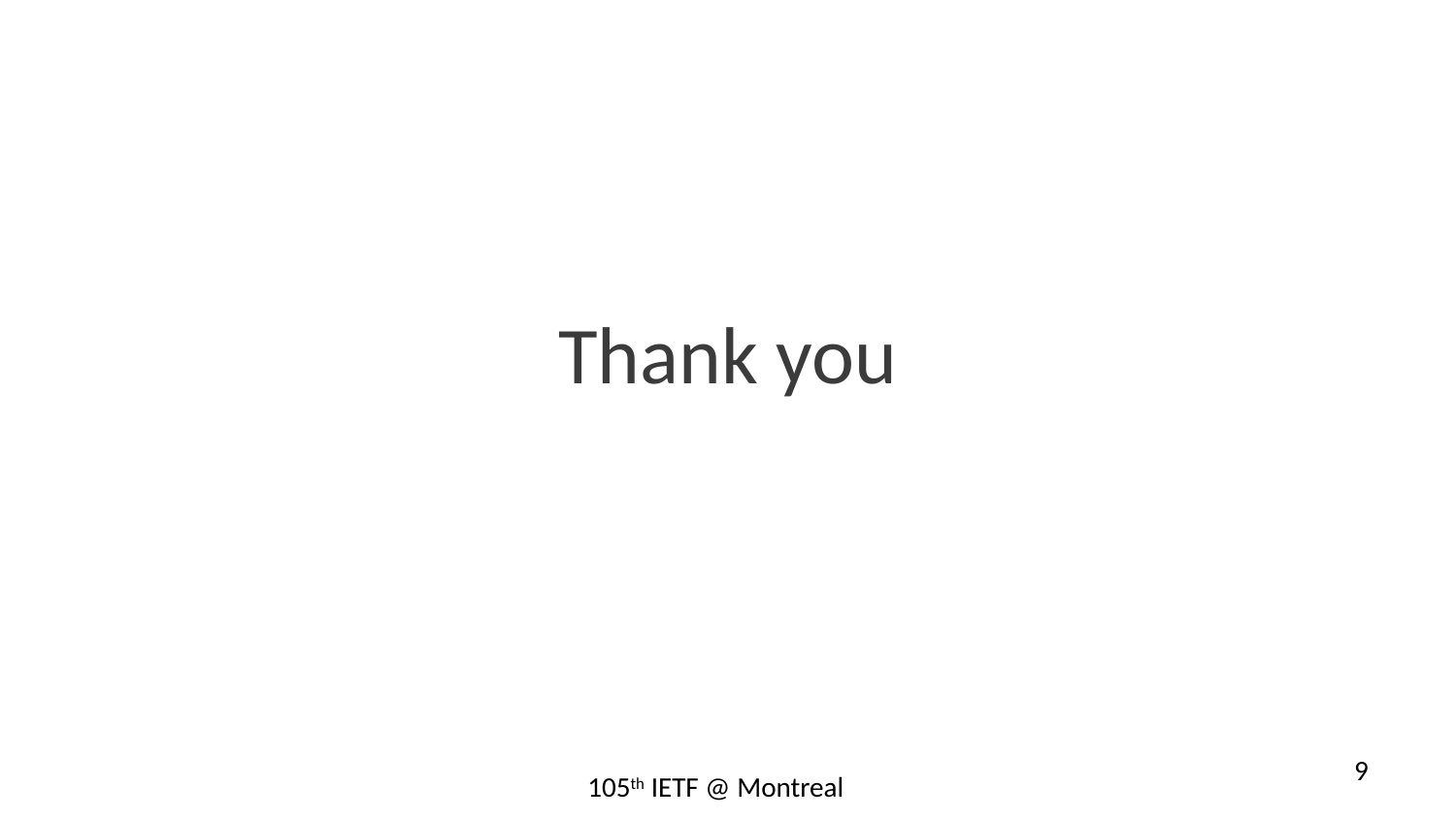

Thank you
9
105th IETF @ Montreal